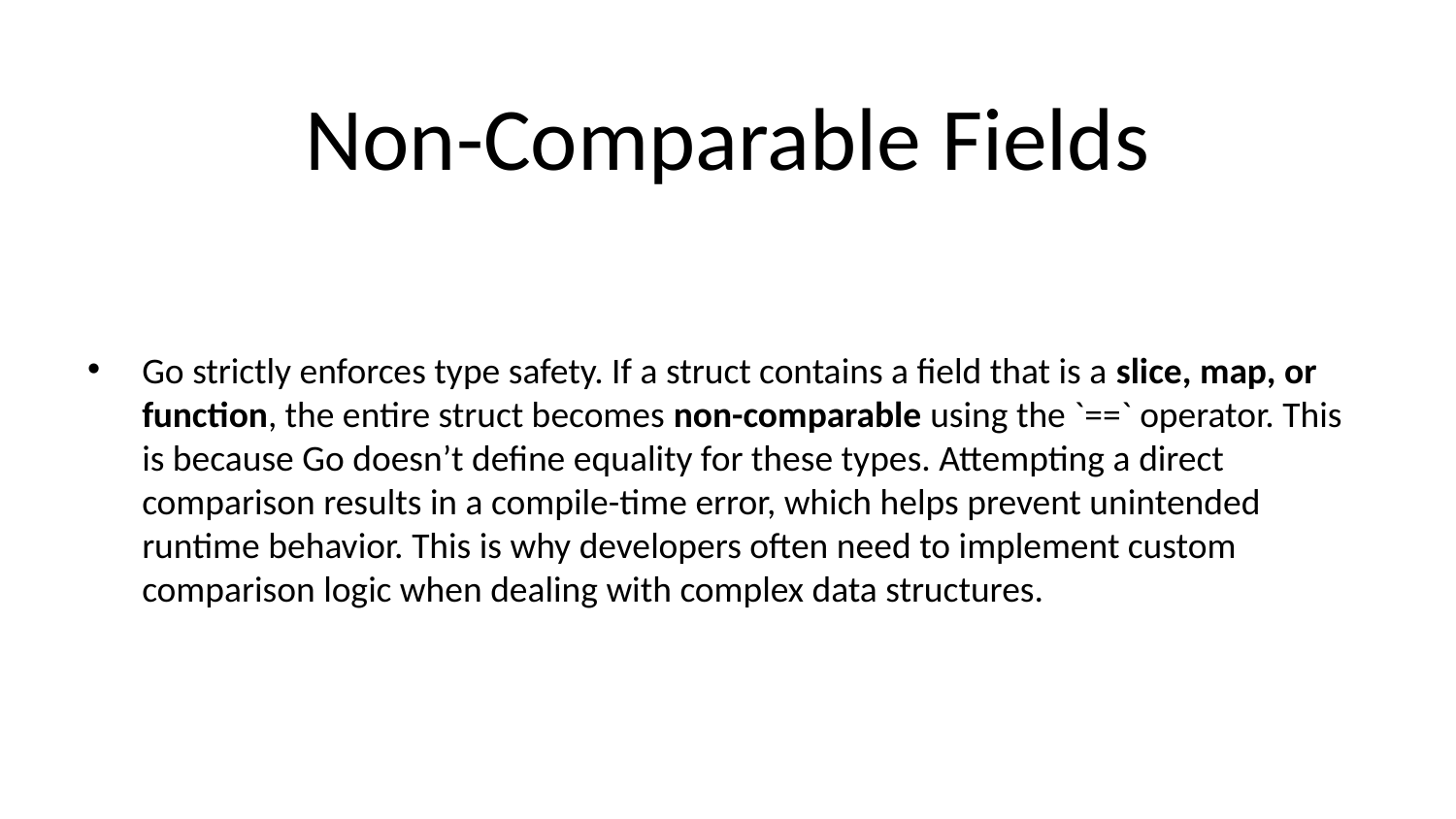

# Non-Comparable Fields

Go strictly enforces type safety. If a struct contains a field that is a slice, map, or function, the entire struct becomes non-comparable using the `==` operator. This is because Go doesn’t define equality for these types. Attempting a direct comparison results in a compile-time error, which helps prevent unintended runtime behavior. This is why developers often need to implement custom comparison logic when dealing with complex data structures.